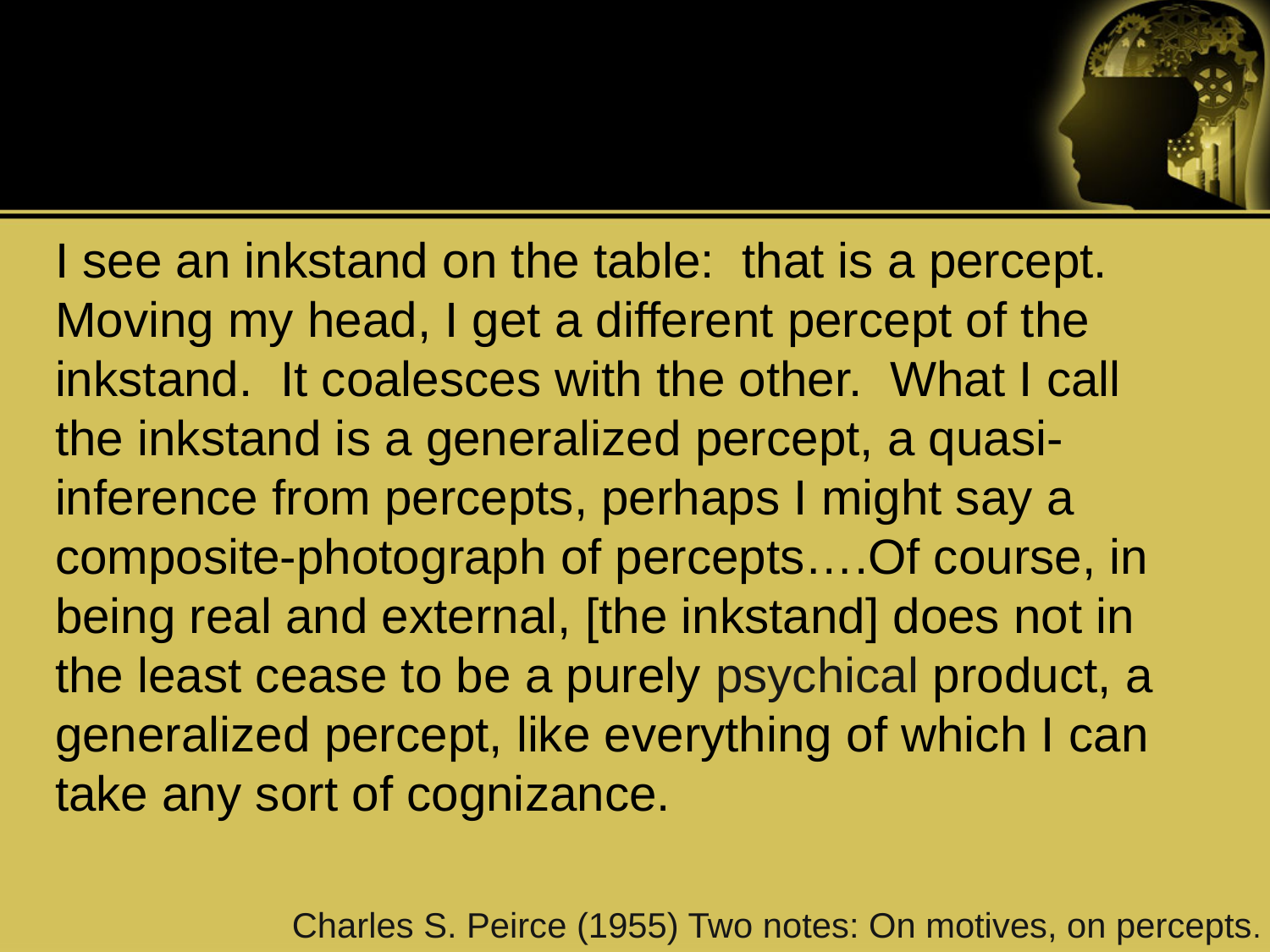

I see an inkstand on the table:  that is a percept.  Moving my head, I get a different percept of the inkstand.  It coalesces with the other.  What I call the inkstand is a generalized percept, a quasi-inference from percepts, perhaps I might say a composite-photograph of percepts….Of course, in being real and external, [the inkstand] does not in the least cease to be a purely psychical product, a generalized percept, like everything of which I can take any sort of cognizance.
Charles S. Peirce (1955) Two notes: On motives, on percepts.